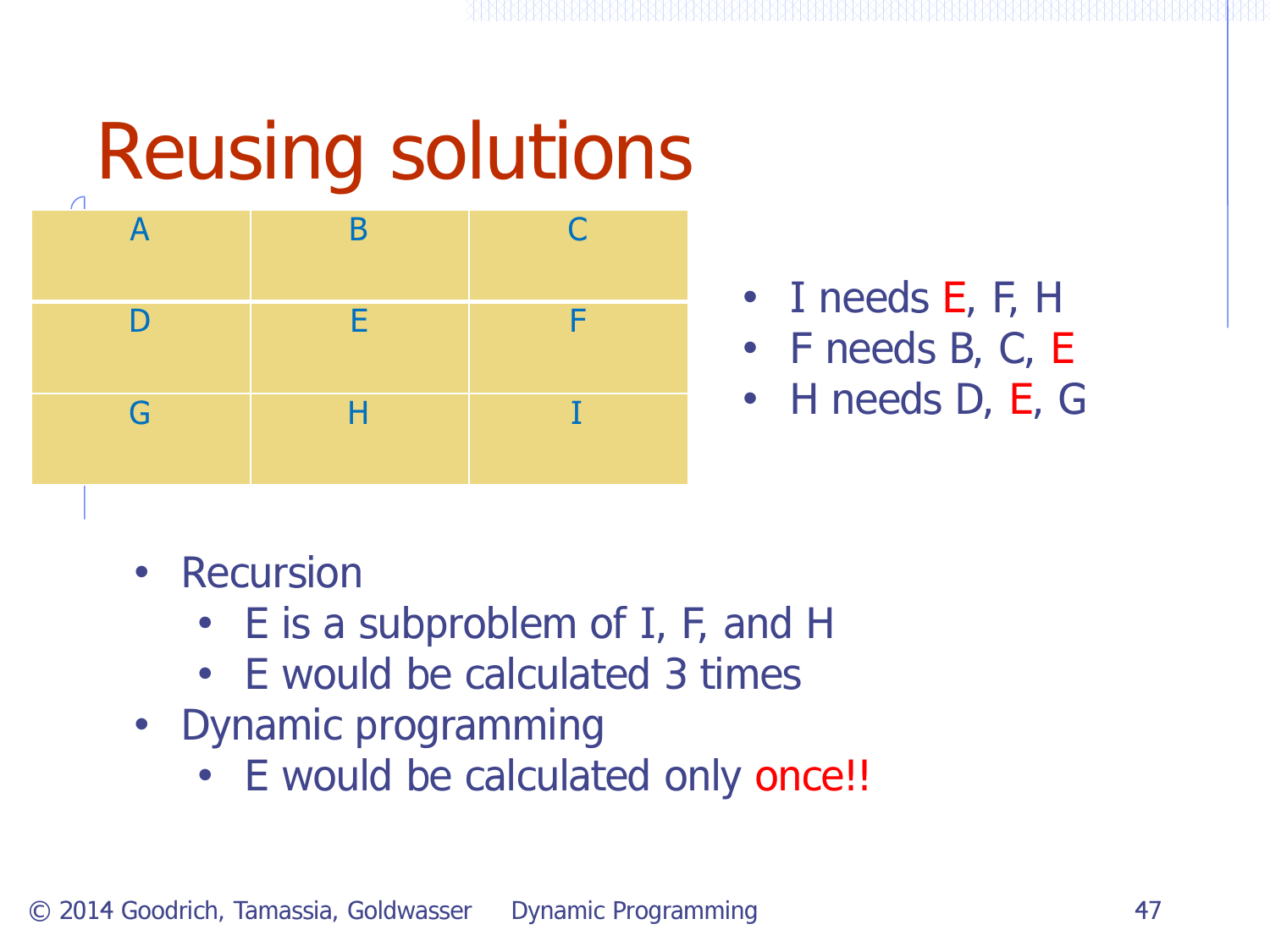

# Reusing solutions
| A | B | C |
| --- | --- | --- |
| D | E | F |
| G | H | I |
I needs E, F, H
F needs B, C, E
H needs D, E, G

Recursion
E is a subproblem of I, F, and H
E would be calculated 3 times
Dynamic programming
E would be calculated only once!!
Dynamic Programming
47